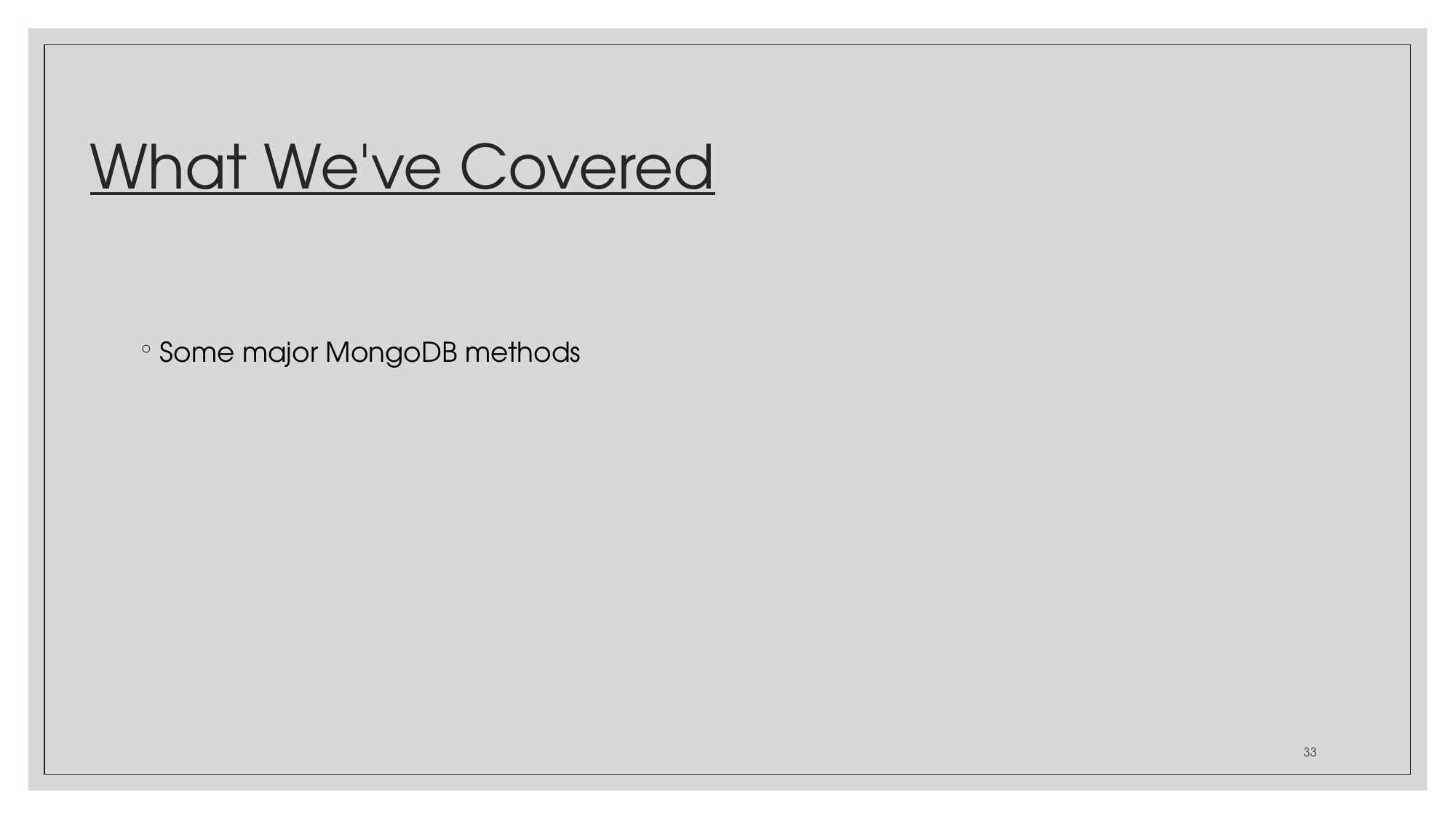

# What We've Covered
Some major MongoDB methods
33